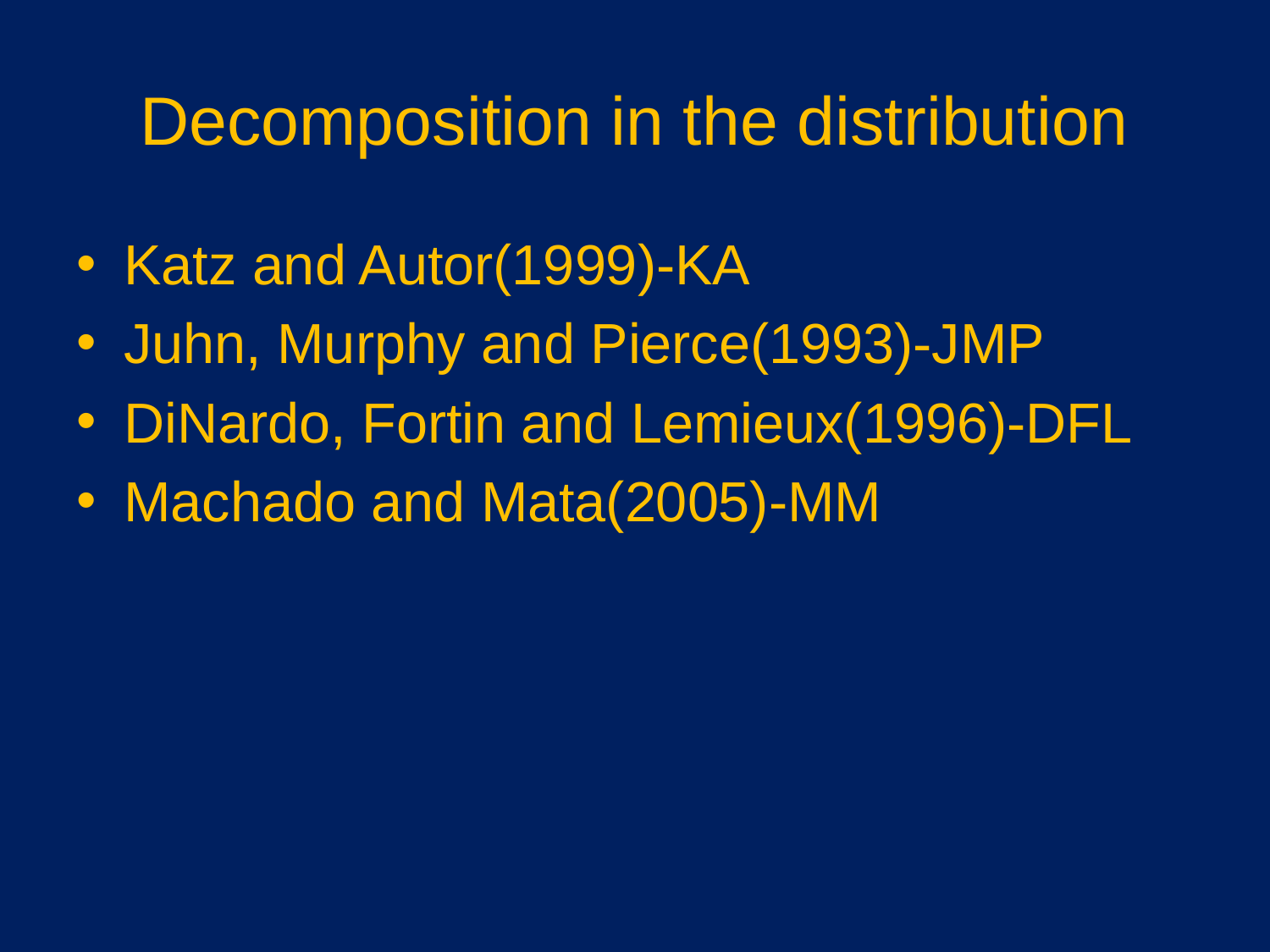

# Decomposition in the distribution
Katz and Autor(1999)-KA
Juhn, Murphy and Pierce(1993)-JMP
DiNardo, Fortin and Lemieux(1996)-DFL
Machado and Mata(2005)-MM